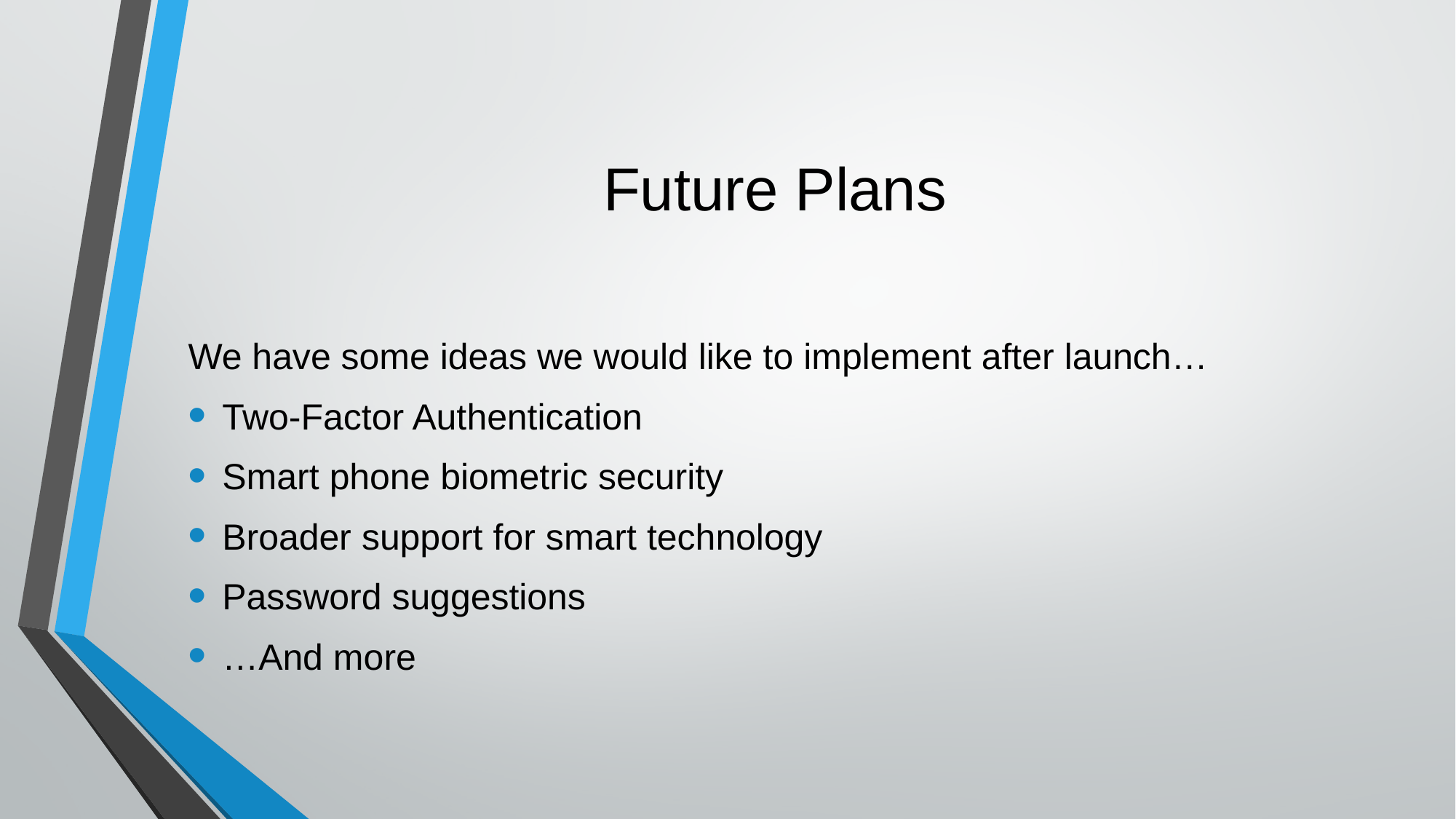

# Future Plans
We have some ideas we would like to implement after launch…
Two-Factor Authentication
Smart phone biometric security
Broader support for smart technology
Password suggestions
…And more